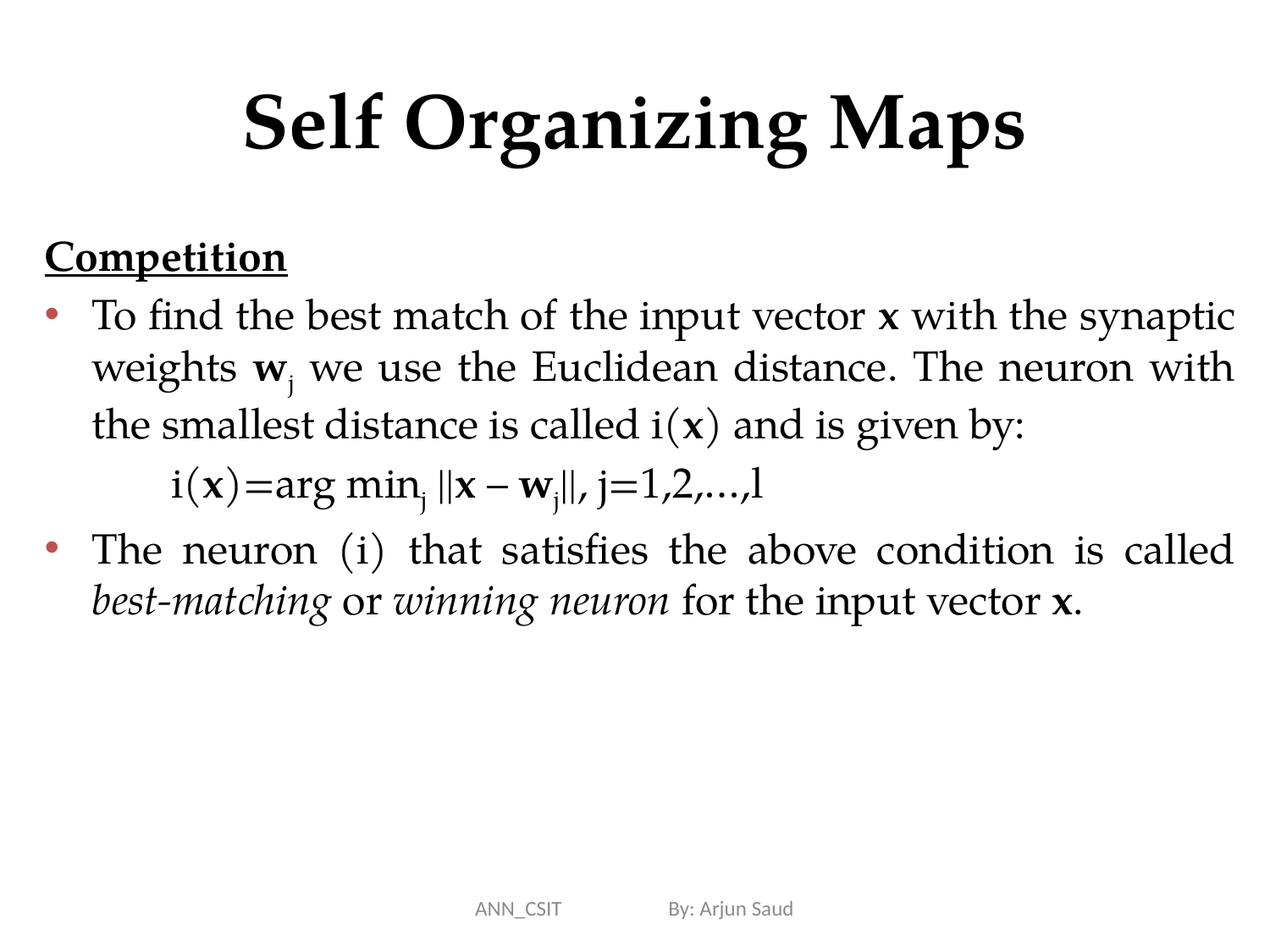

# Self Organizing Maps
Competition
To find the best match of the input vector x with the synaptic weights wj we use the Euclidean distance. The neuron with the smallest distance is called i(x) and is given by:
	i(x)=arg minj ||x – wj||, j=1,2,…,l
The neuron (i) that satisfies the above condition is called best-matching or winning neuron for the input vector x.

ANN_CSIT                      By: Arjun Saud